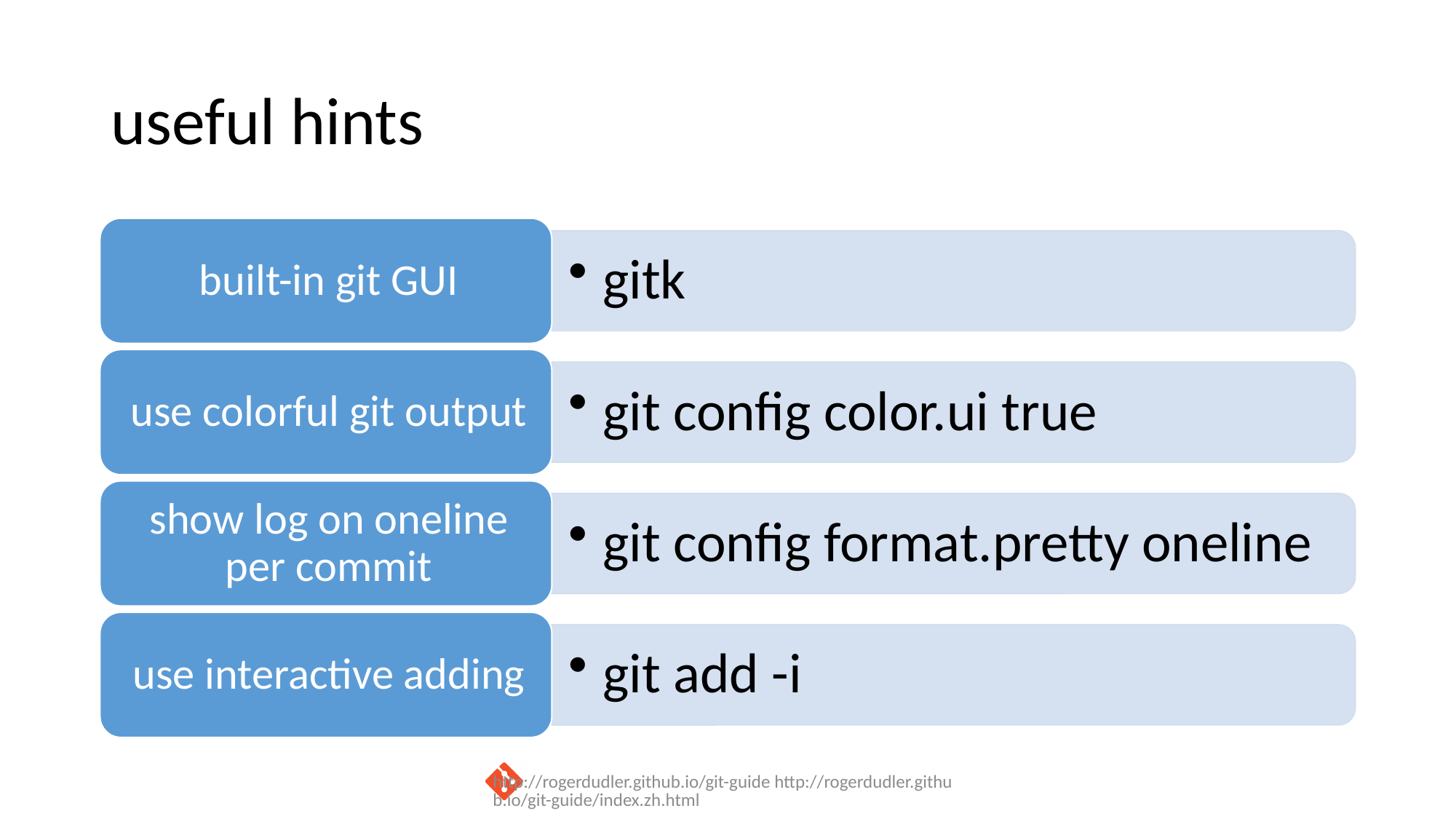

# useful hints
gitk
built-in git GUI
git config color.ui true
use colorful git output
git config format.pretty oneline
show log on oneline per commit
git add -i
use interactive adding
http://rogerdudler.github.io/git-guide http://rogerdudler.github.io/git-guide/index.zh.html